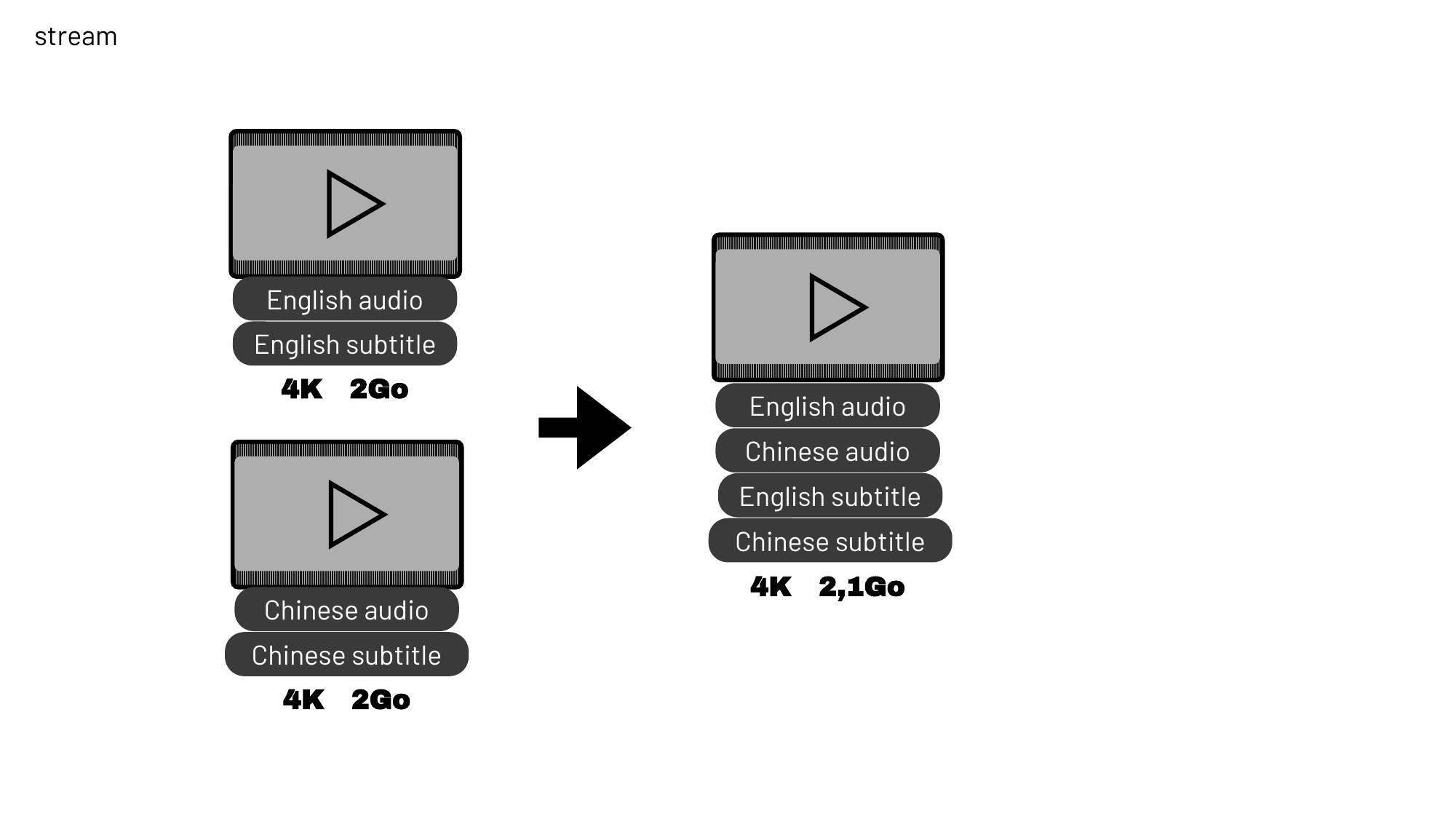

stream

English audio
English subtitle
4K   2Go
English audio

Chinese audio

English subtitle
Chinese subtitle
4K   2,1Go
Chinese audio
Chinese subtitle
4K   2Go